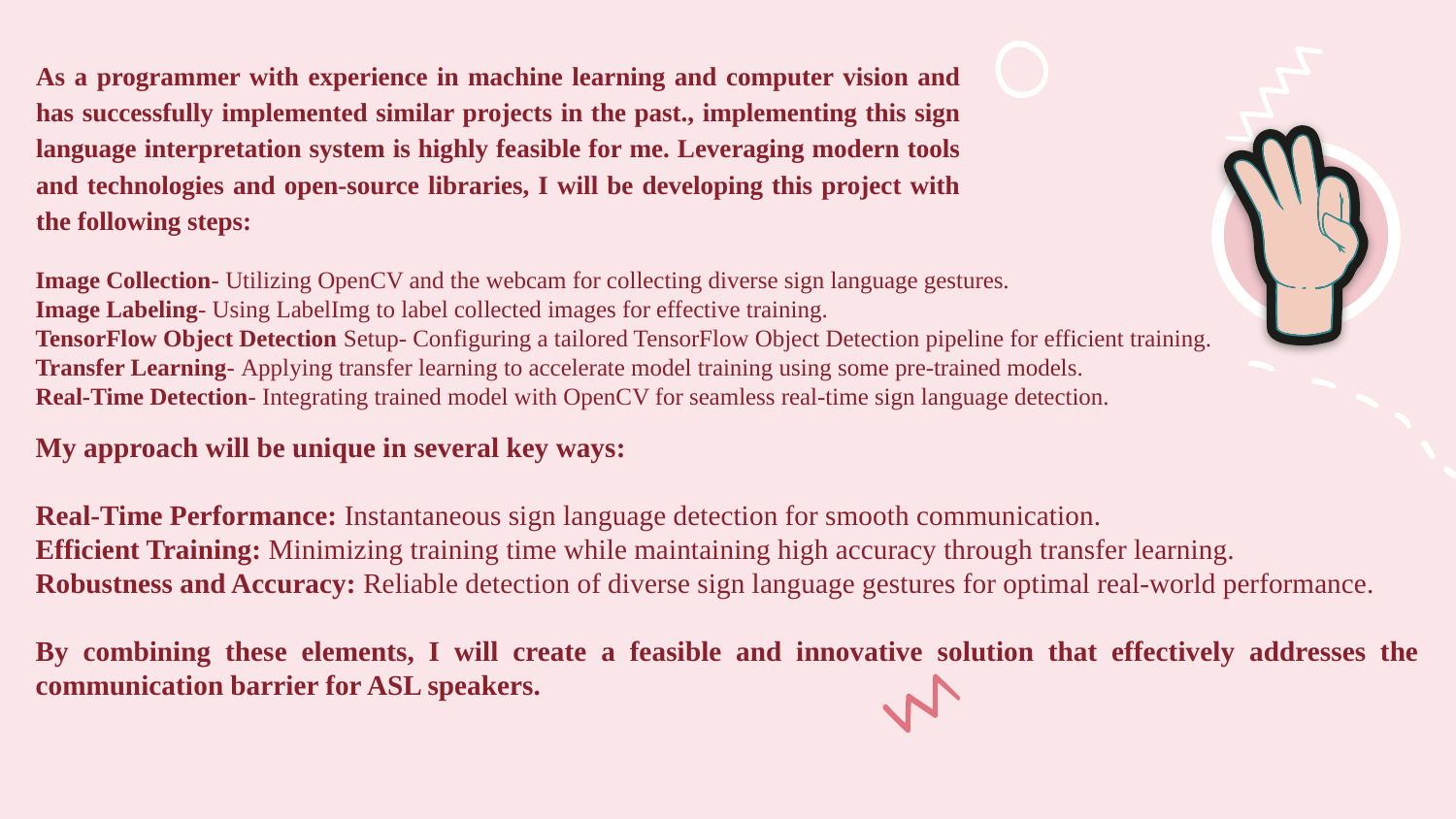

As a programmer with experience in machine learning and computer vision and has successfully implemented similar projects in the past., implementing this sign language interpretation system is highly feasible for me. Leveraging modern tools and technologies and open-source libraries, I will be developing this project with the following steps:

Image Collection- Utilizing OpenCV and the webcam for collecting diverse sign language gestures.
Image Labeling- Using LabelImg to label collected images for effective training.
TensorFlow Object Detection Setup- Configuring a tailored TensorFlow Object Detection pipeline for efficient training.
Transfer Learning- Applying transfer learning to accelerate model training using some pre-trained models.
Real-Time Detection- Integrating trained model with OpenCV for seamless real-time sign language detection.

My approach will be unique in several key ways:

Real-Time Performance: Instantaneous sign language detection for smooth communication.
Efficient Training: Minimizing training time while maintaining high accuracy through transfer learning.
Robustness and Accuracy: Reliable detection of diverse sign language gestures for optimal real-world performance.

By combining these elements, I will create a feasible and innovative solution that effectively addresses the communication barrier for ASL speakers.